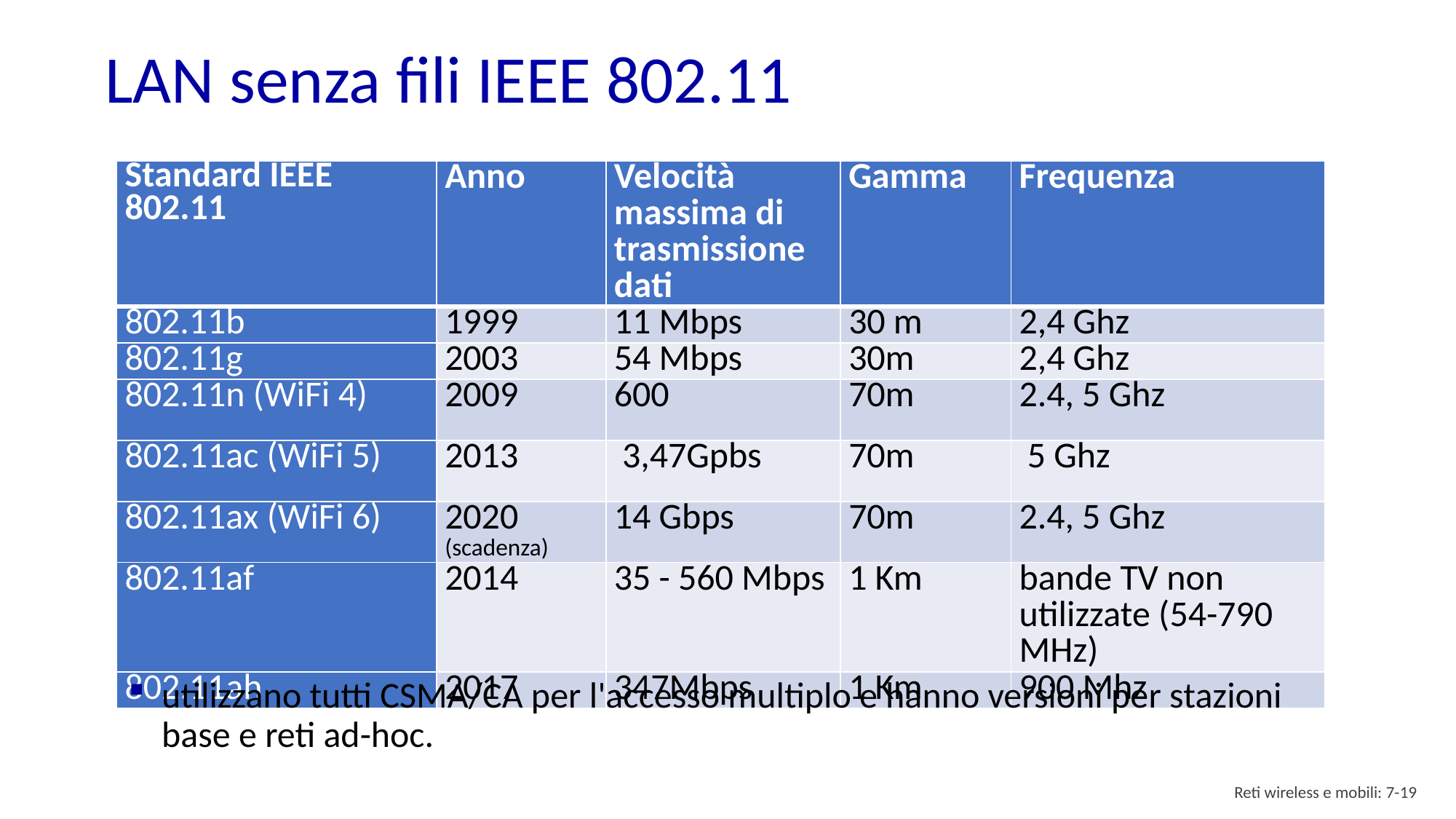

# LAN senza fili IEEE 802.11
| Standard IEEE 802.11 | Anno | Velocità massima di trasmissione dati | Gamma | Frequenza |
| --- | --- | --- | --- | --- |
| 802.11b | 1999 | 11 Mbps | 30 m | 2,4 Ghz |
| 802.11g | 2003 | 54 Mbps | 30m | 2,4 Ghz |
| 802.11n (WiFi 4) | 2009 | 600 | 70m | 2.4, 5 Ghz |
| 802.11ac (WiFi 5) | 2013 | 3,47Gpbs | 70m | 5 Ghz |
| 802.11ax (WiFi 6) | 2020 (scadenza) | 14 Gbps | 70m | 2.4, 5 Ghz |
| 802.11af | 2014 | 35 - 560 Mbps | 1 Km | bande TV non utilizzate (54-790 MHz) |
| 802.11ah | 2017 | 347Mbps | 1 Km | 900 Mhz |
utilizzano tutti CSMA/CA per l'accesso multiplo e hanno versioni per stazioni base e reti ad-hoc.
Reti wireless e mobili: 7-19